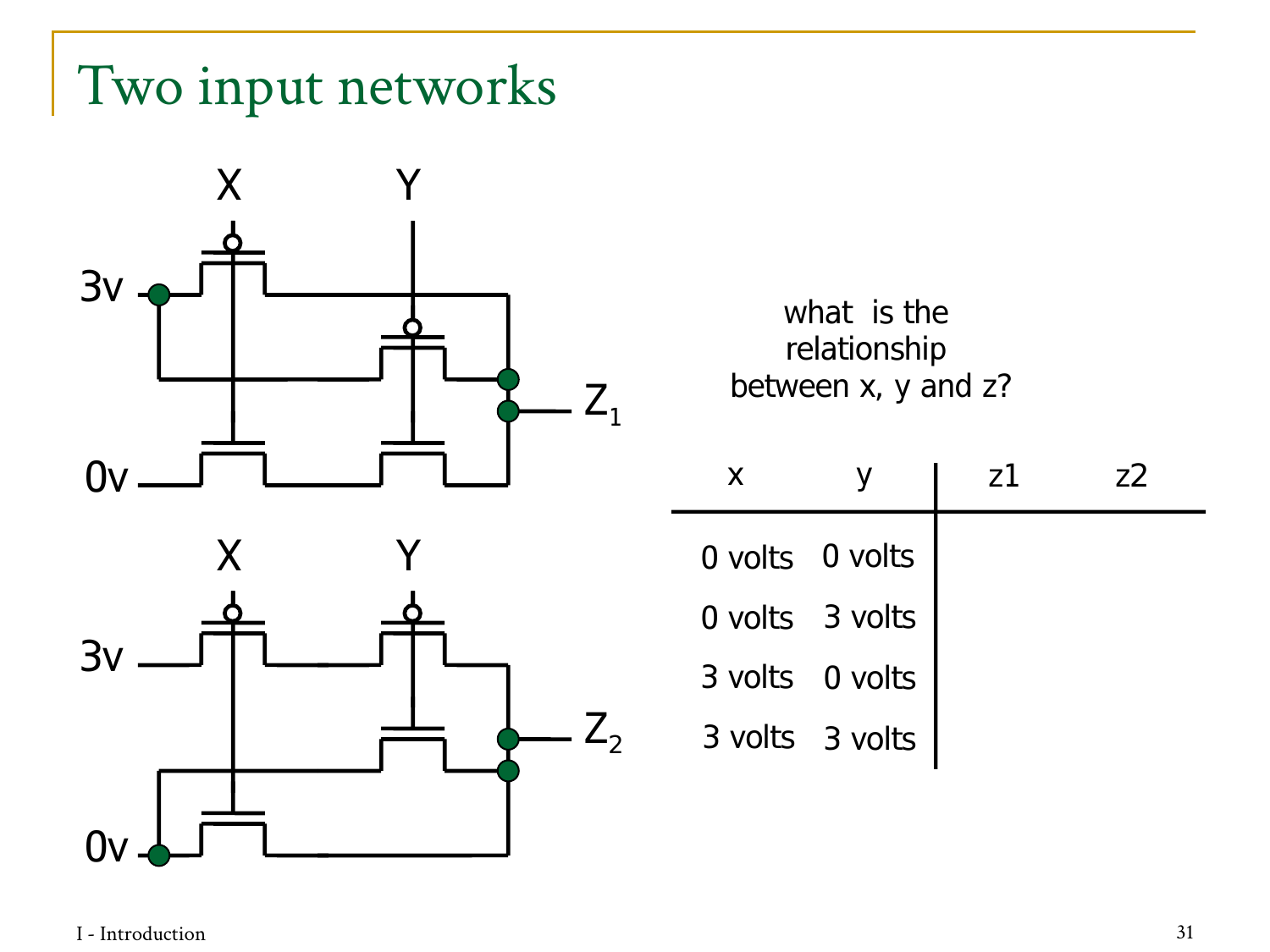

# Two input networks
X
Y

3v

what  is the
relationship
between x, y and z?

Z1

x
y
z1		z2
0v

3 volts
3 volts
0 volts
0 volts
3 volts
0 volts
3 volts
0 volts
3 volts
3 volts
X
Y

3 volts
0 volts
3v
3 volts
0 volts

0 volts
0 volts
Z2

NAND
NOR

0v

I - Introduction
31